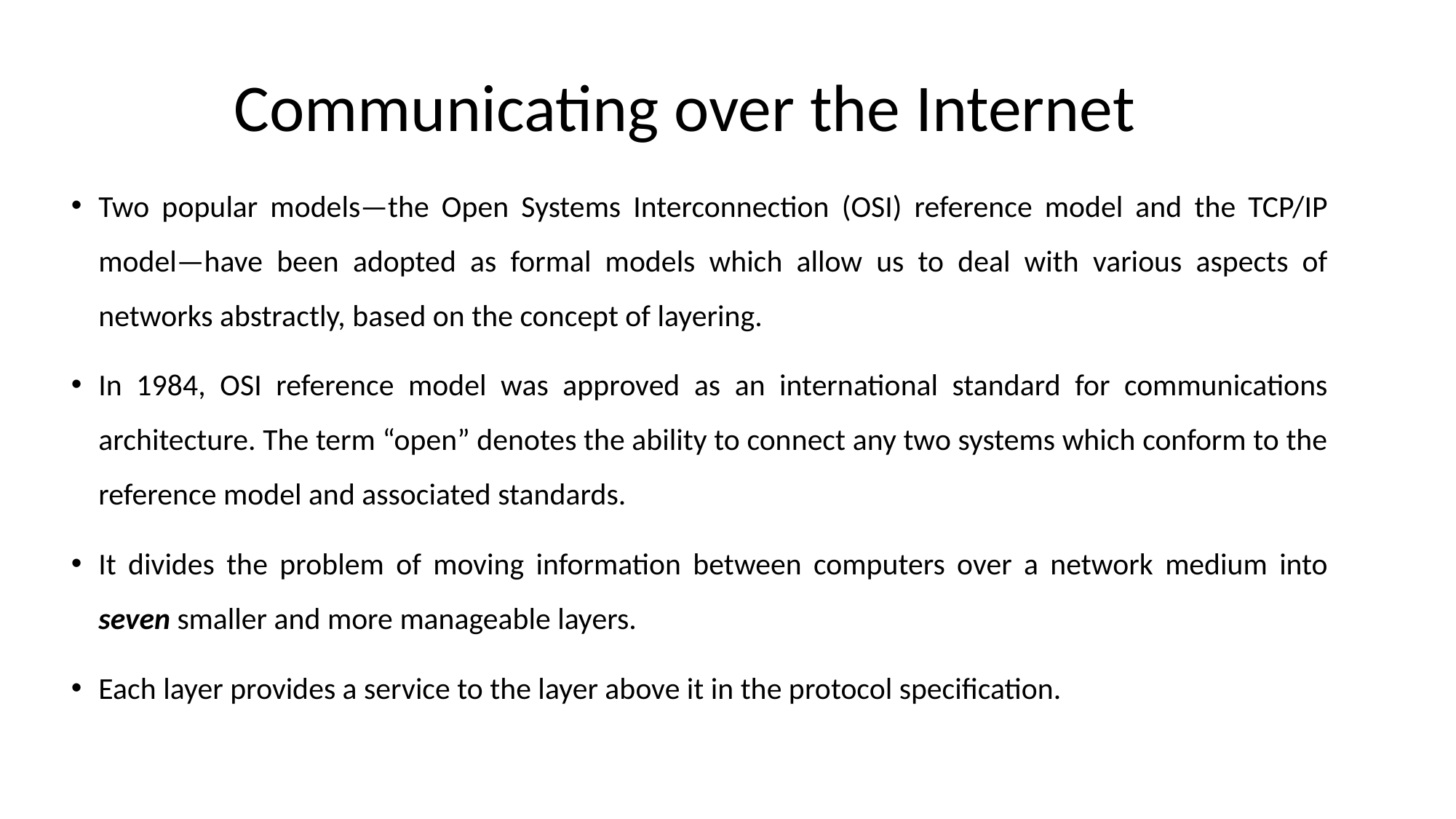

# Communicating over the Internet
Two popular models—the Open Systems Interconnection (OSI) reference model and the TCP/IP model—have been adopted as formal models which allow us to deal with various aspects of networks abstractly, based on the concept of layering.
In 1984, OSI reference model was approved as an international standard for communications architecture. The term “open” denotes the ability to connect any two systems which conform to the reference model and associated standards.
It divides the problem of moving information between computers over a network medium into seven smaller and more manageable layers.
Each layer provides a service to the layer above it in the protocol specification.